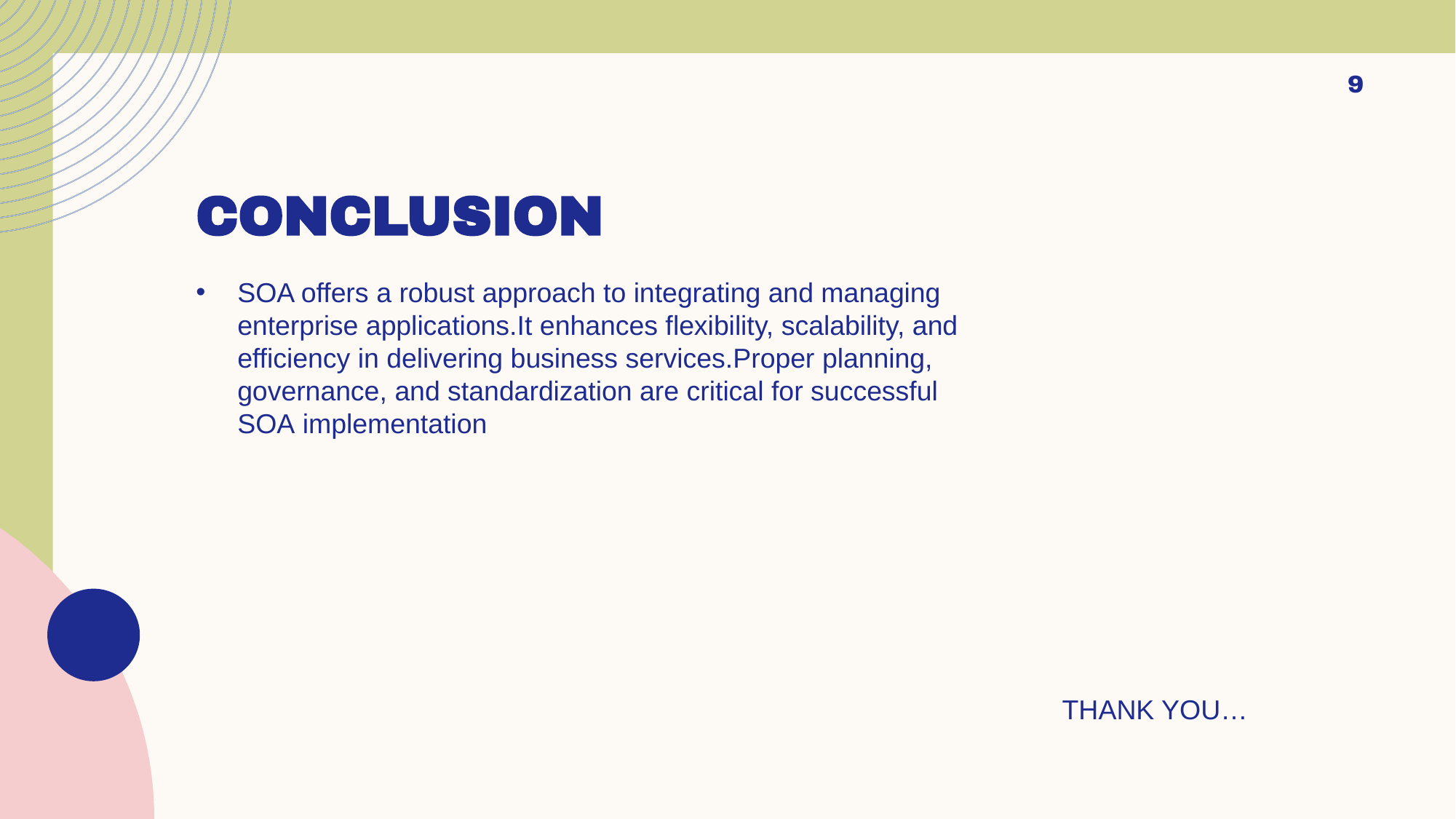

9
# Conclusion
SOA offers a robust approach to integrating and managing enterprise applications.It enhances flexibility, scalability, and efficiency in delivering business services.Proper planning, governance, and standardization are critical for successful SOA implementation
THANK YOU…